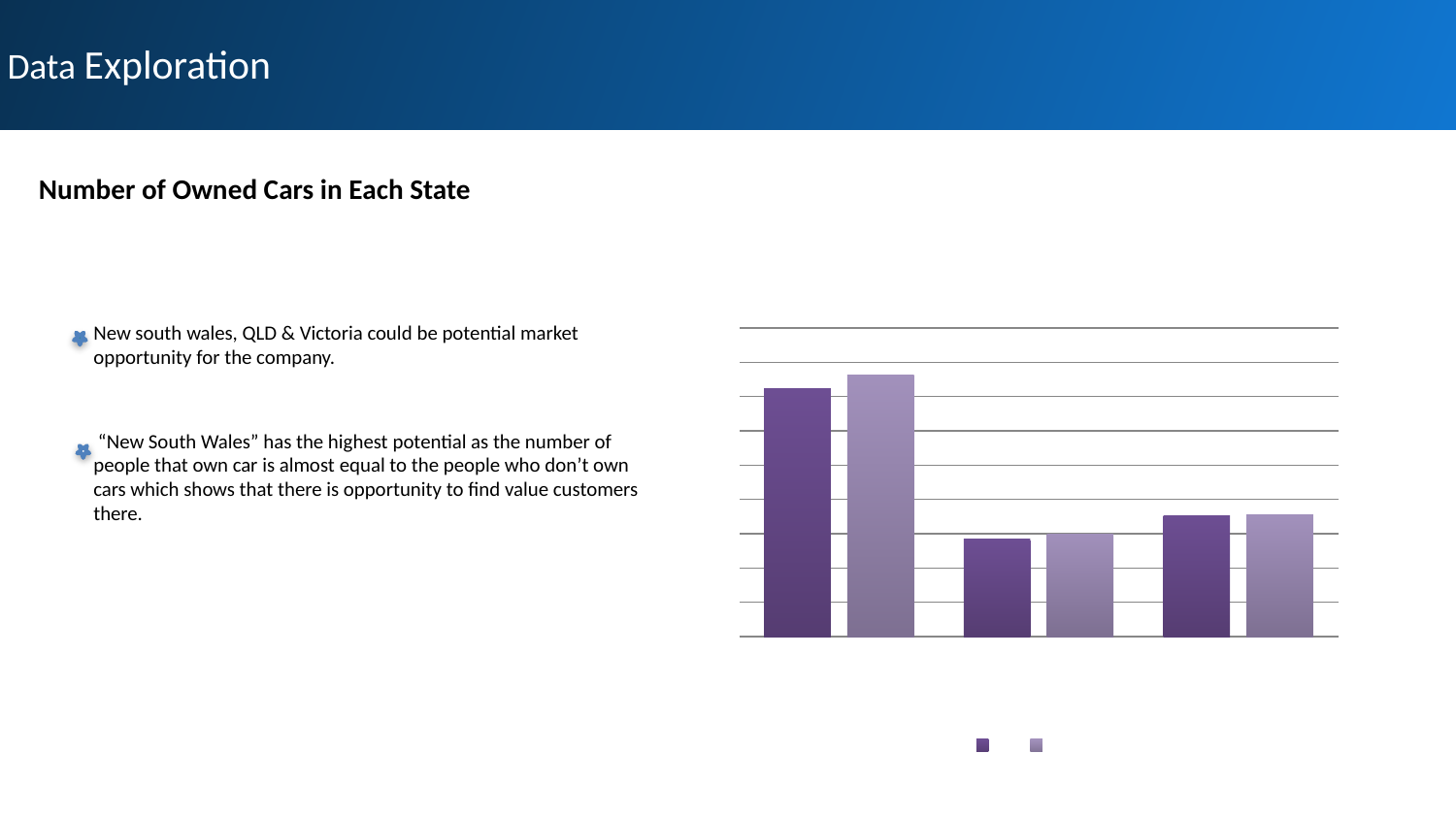

Data Exploration
# Number of Owned Cars in Each State

### Chart: Number of Owned Cars in Each State

| Category | No | Yes |
|---|---|---|
| New South Wales | 722.0 | 764.0 |
| QLD | 284.0 | 299.0 |
| Victoria | 352.0 | 356.0 |
New south wales, QLD & Victoria could be potential market opportunity for the company.

 “New South Wales” has the highest potential as the number of people that own car is almost equal to the people who don’t own cars which shows that there is opportunity to find value customers there.